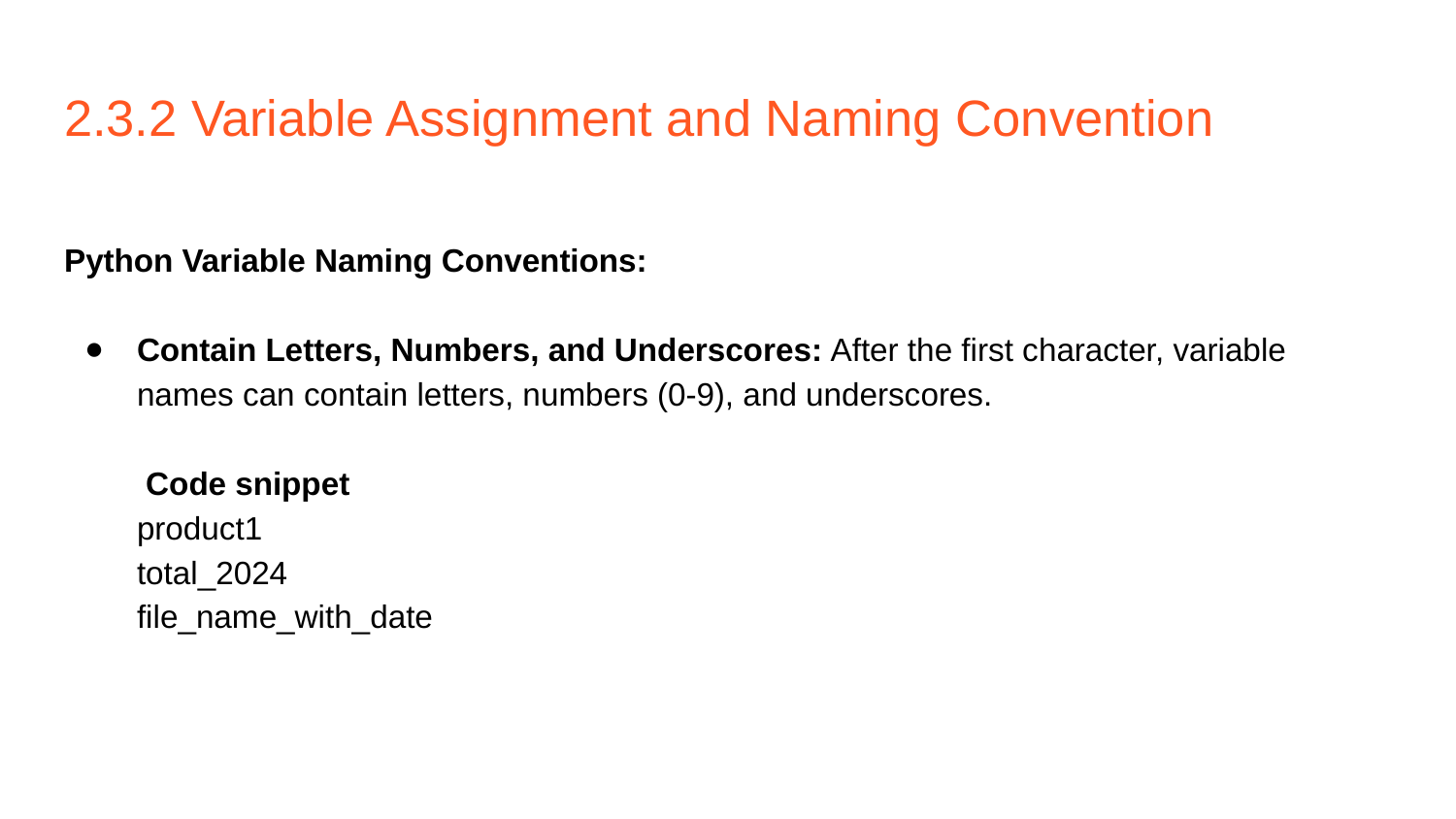

# 2.3.2 Variable Assignment and Naming Convention
Python Variable Naming Conventions:

Contain Letters, Numbers, and Underscores: After the first character, variable names can contain letters, numbers (0-9), and underscores.
 Code snippet
product1
total_2024
file_name_with_date